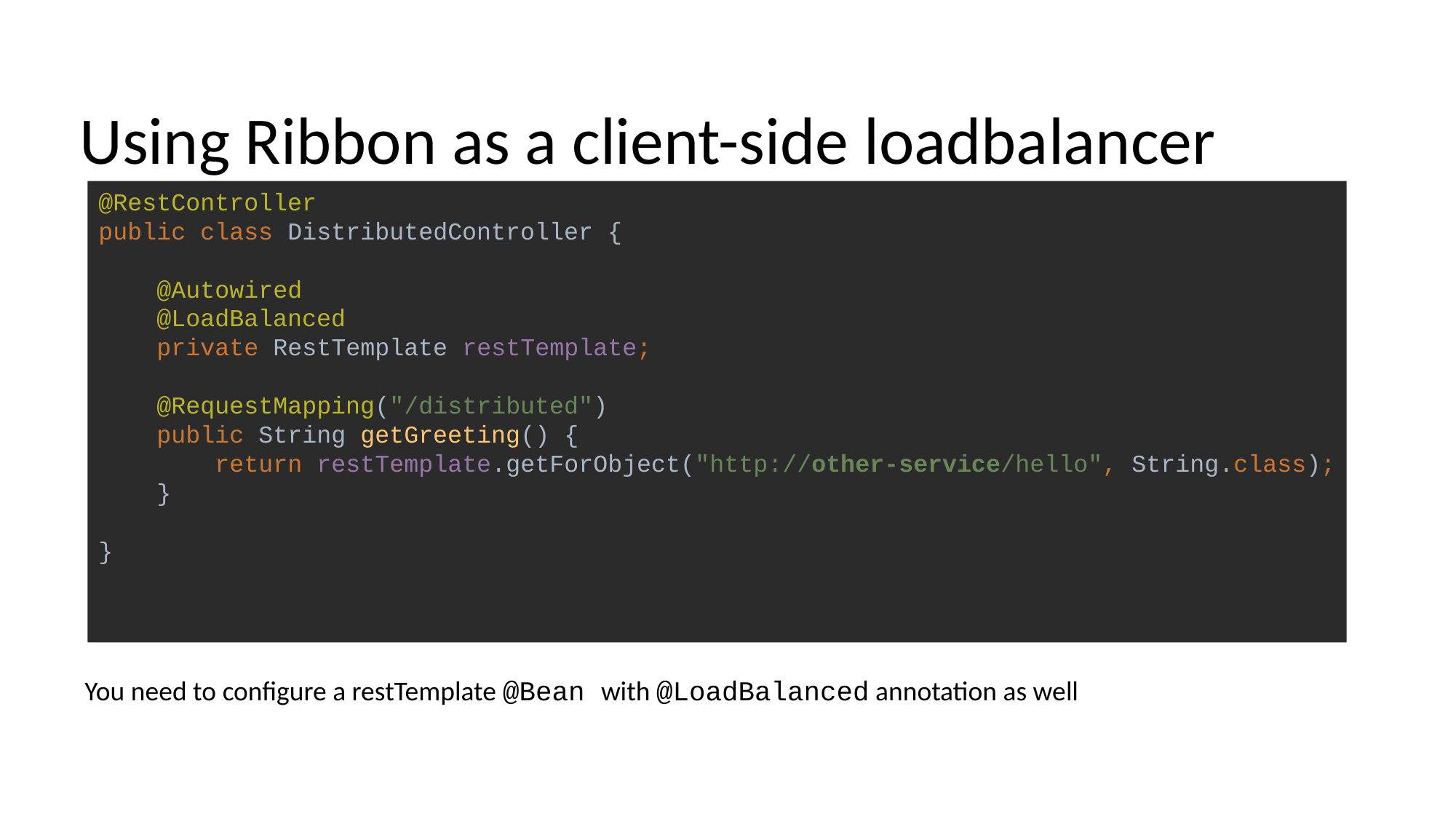

Using Ribbon as a client-side loadbalancer

@RestController
public class DistributedController {
    @Autowired
    @LoadBalanced
    private RestTemplate restTemplate;
    @RequestMapping("/distributed")
    public String getGreeting() {
        return restTemplate.getForObject("http://other-service/hello", String.class);
    }
}
You need to configure a restTemplate @Bean with @LoadBalanced annotation as well